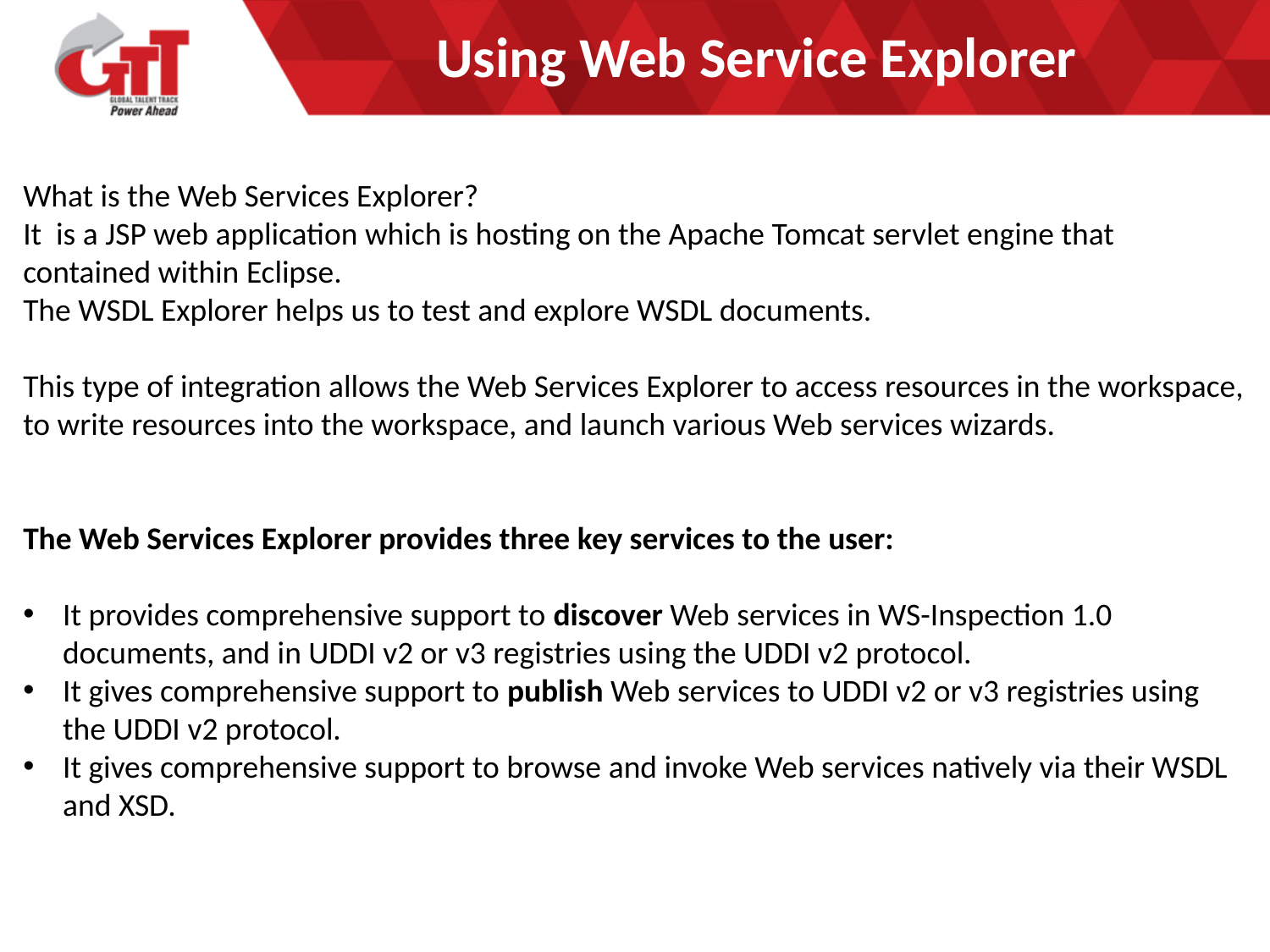

# Using Web Service Explorer
What is the Web Services Explorer?
It  is a JSP web application which is hosting on the Apache Tomcat servlet engine that contained within Eclipse.
The WSDL Explorer helps us to test and explore WSDL documents.
This type of integration allows the Web Services Explorer to access resources in the workspace, to write resources into the workspace, and launch various Web services wizards.

The Web Services Explorer provides three key services to the user:

It provides comprehensive support to discover Web services in WS-Inspection 1.0 documents, and in UDDI v2 or v3 registries using the UDDI v2 protocol.
It gives comprehensive support to publish Web services to UDDI v2 or v3 registries using the UDDI v2 protocol.
It gives comprehensive support to browse and invoke Web services natively via their WSDL and XSD.